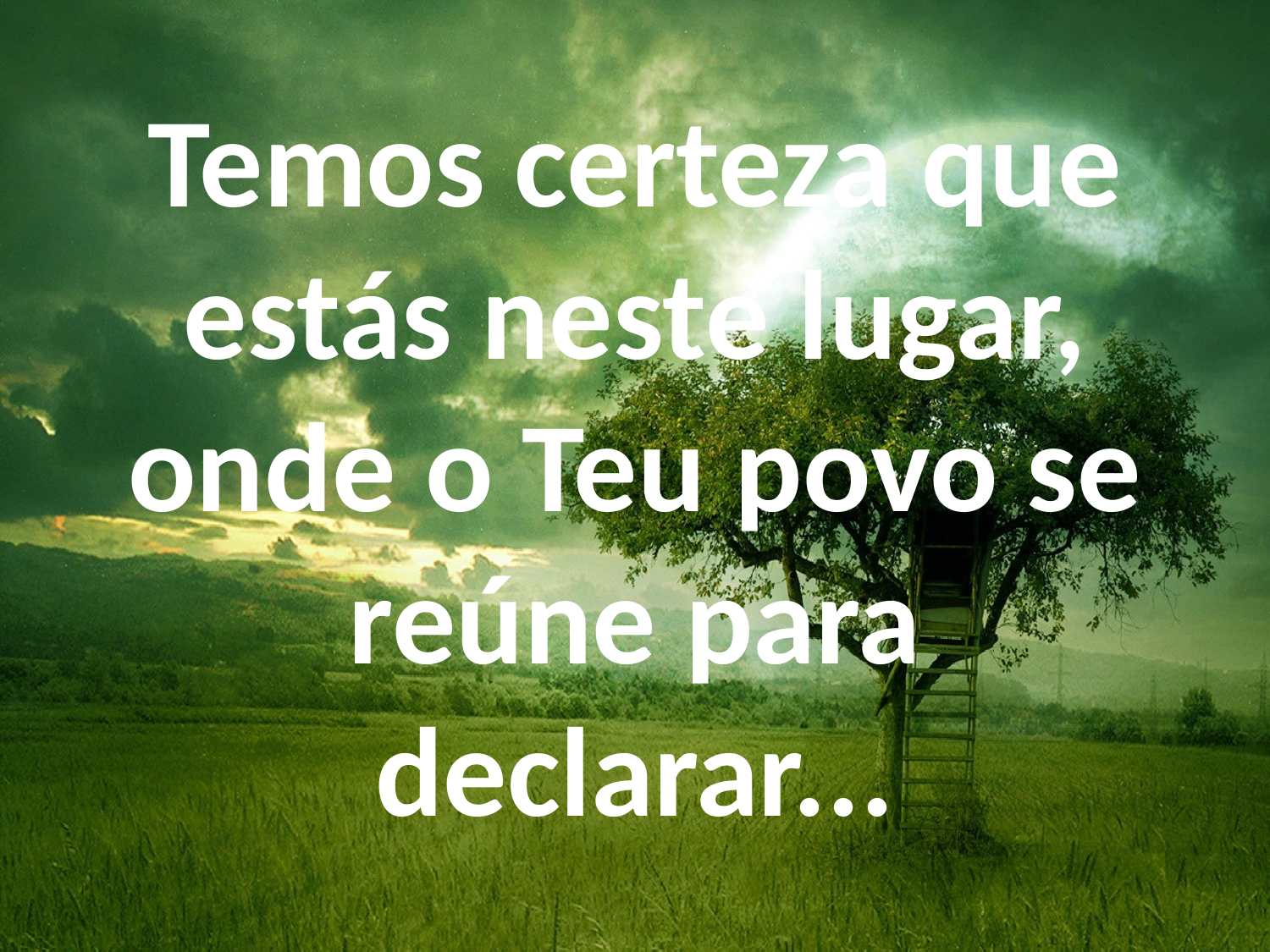

Temos certeza que estás neste lugar, onde o Teu povo se reúne para declarar...